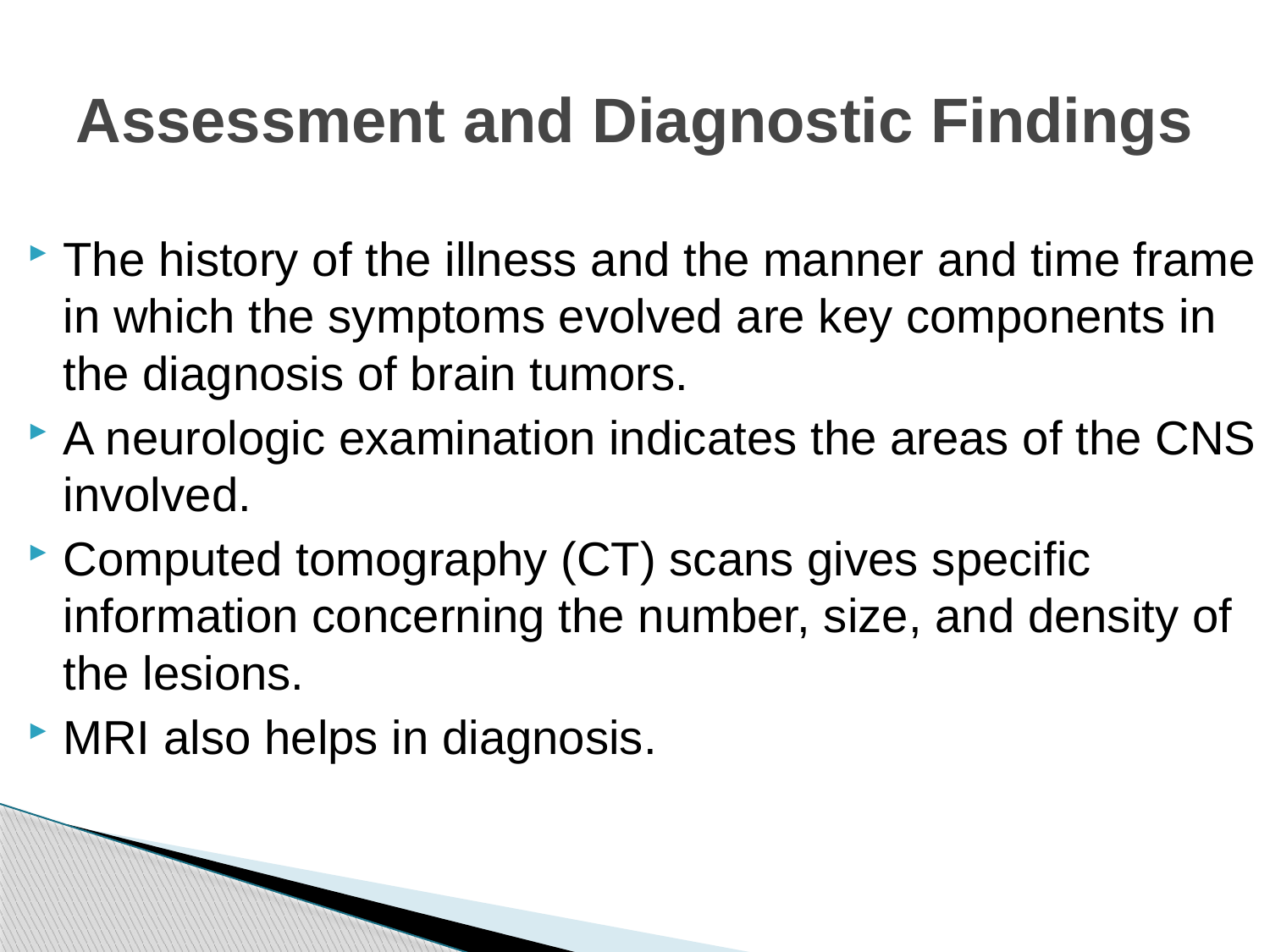

# Assessment and Diagnostic Findings
The history of the illness and the manner and time frame in which the symptoms evolved are key components in the diagnosis of brain tumors.
A neurologic examination indicates the areas of the CNS involved.
Computed tomography (CT) scans gives specific information concerning the number, size, and density of the lesions.
MRI also helps in diagnosis.